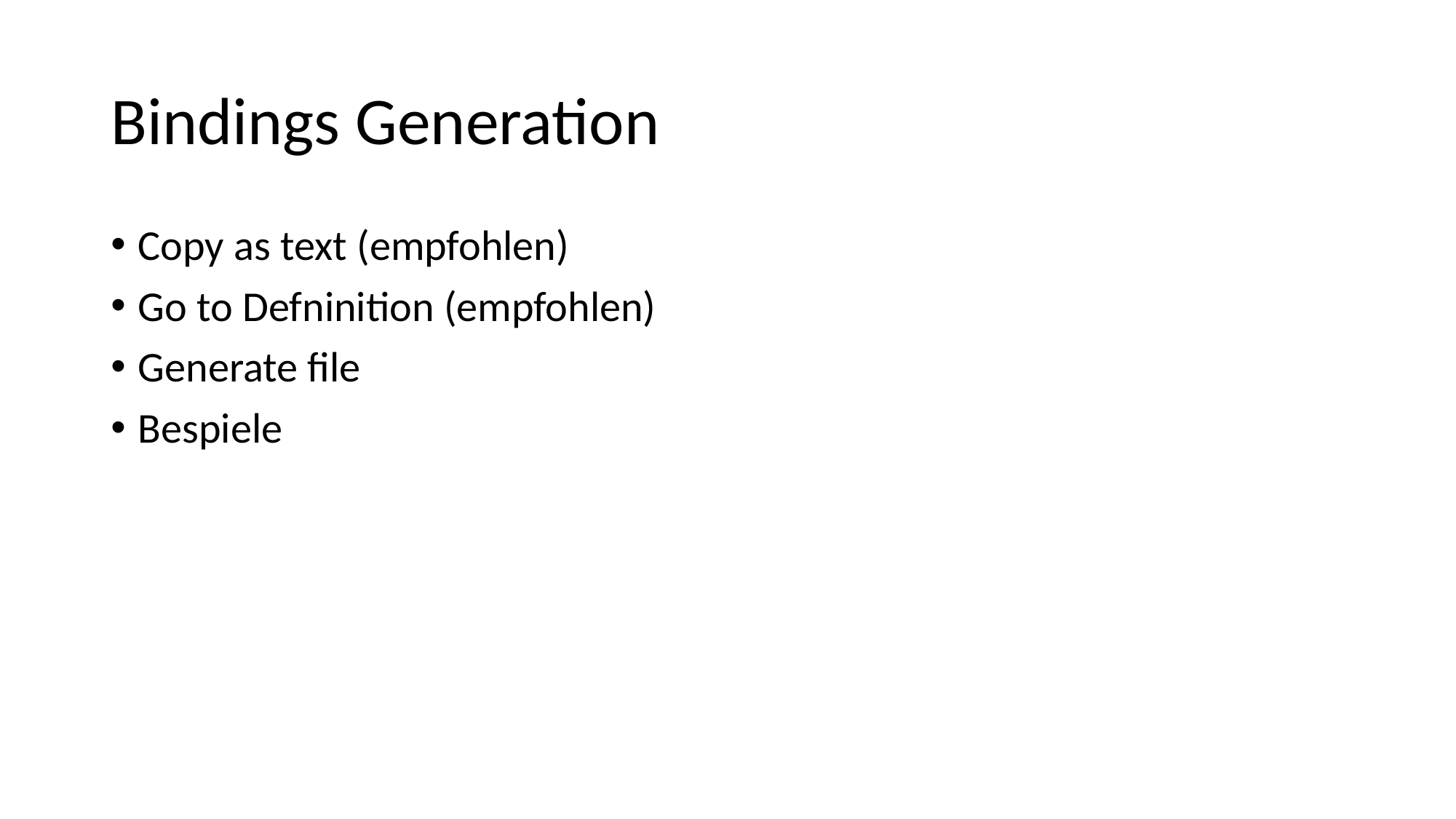

# Bindings Generation
Copy as text (empfohlen)
Go to Defninition (empfohlen)
Generate file
Bespiele